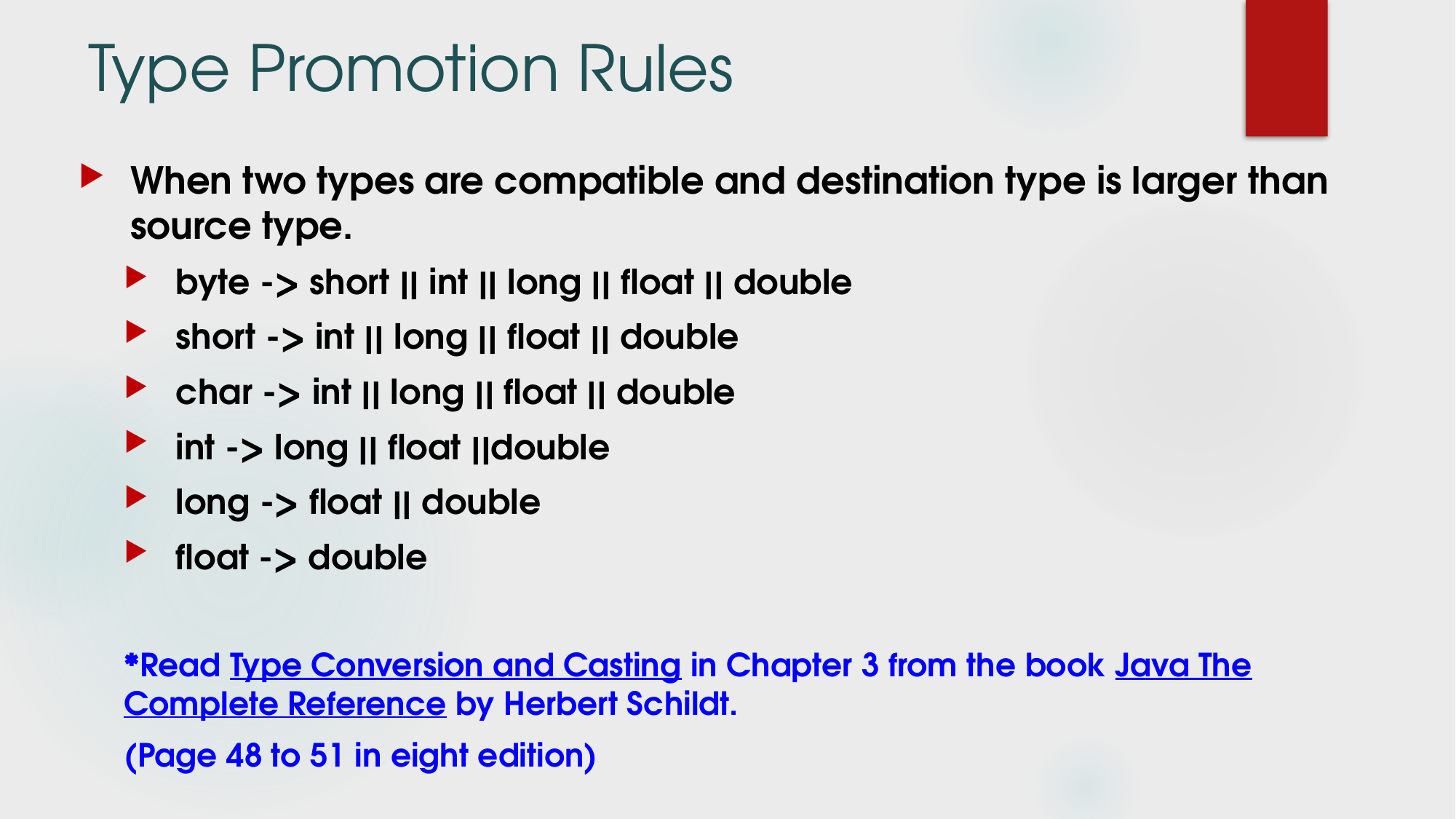

# Type Promotion Rules
When two types are compatible and destination type is larger than source type.
byte -> short || int || long || float || double
short -> int || long || float || double
char -> int || long || float || double
int -> long || float ||double
long -> float || double
float -> double

*Read Type Conversion and Casting in Chapter 3 from the book Java The Complete Reference by Herbert Schildt.
(Page 48 to 51 in eight edition)